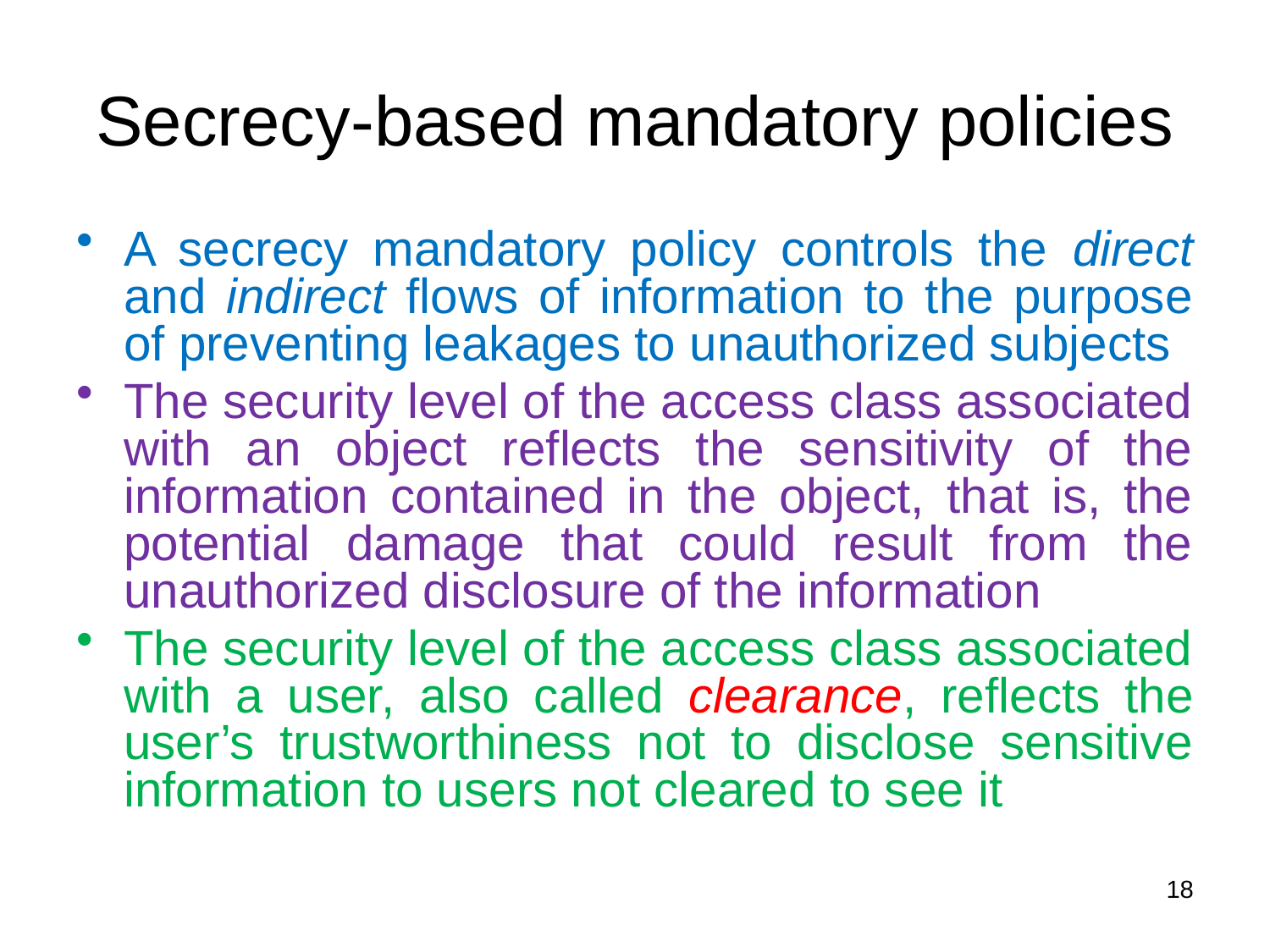

# Secrecy-based mandatory policies
A secrecy mandatory policy controls the direct and indirect flows of information to the purpose of preventing leakages to unauthorized subjects
The security level of the access class associated with an object reflects the sensitivity of the information contained in the object, that is, the potential damage that could result from the unauthorized disclosure of the information
The security level of the access class associated with a user, also called clearance, reflects the user’s trustworthiness not to disclose sensitive information to users not cleared to see it
18